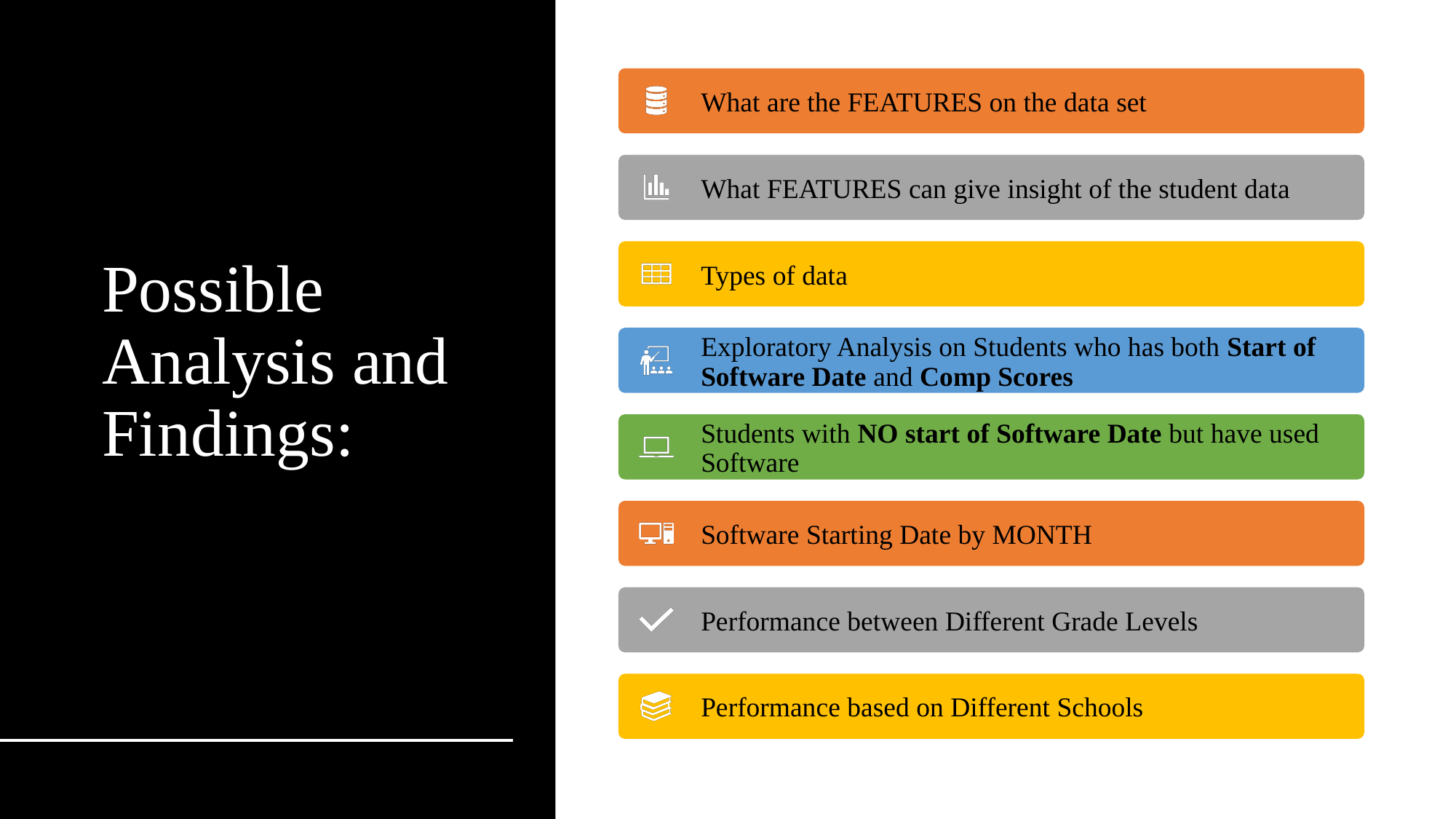

# Possible Analysis and Findings:
What are the FEATURES on the data set
What FEATURES can give insight of the student data
Types of data
Exploratory Analysis on Students who has both Start of Software Date and Comp Scores
Students with NO start of Software Date but have used Software
Software Starting Date by MONTH
Performance between Different Grade Levels
Performance based on Different Schools